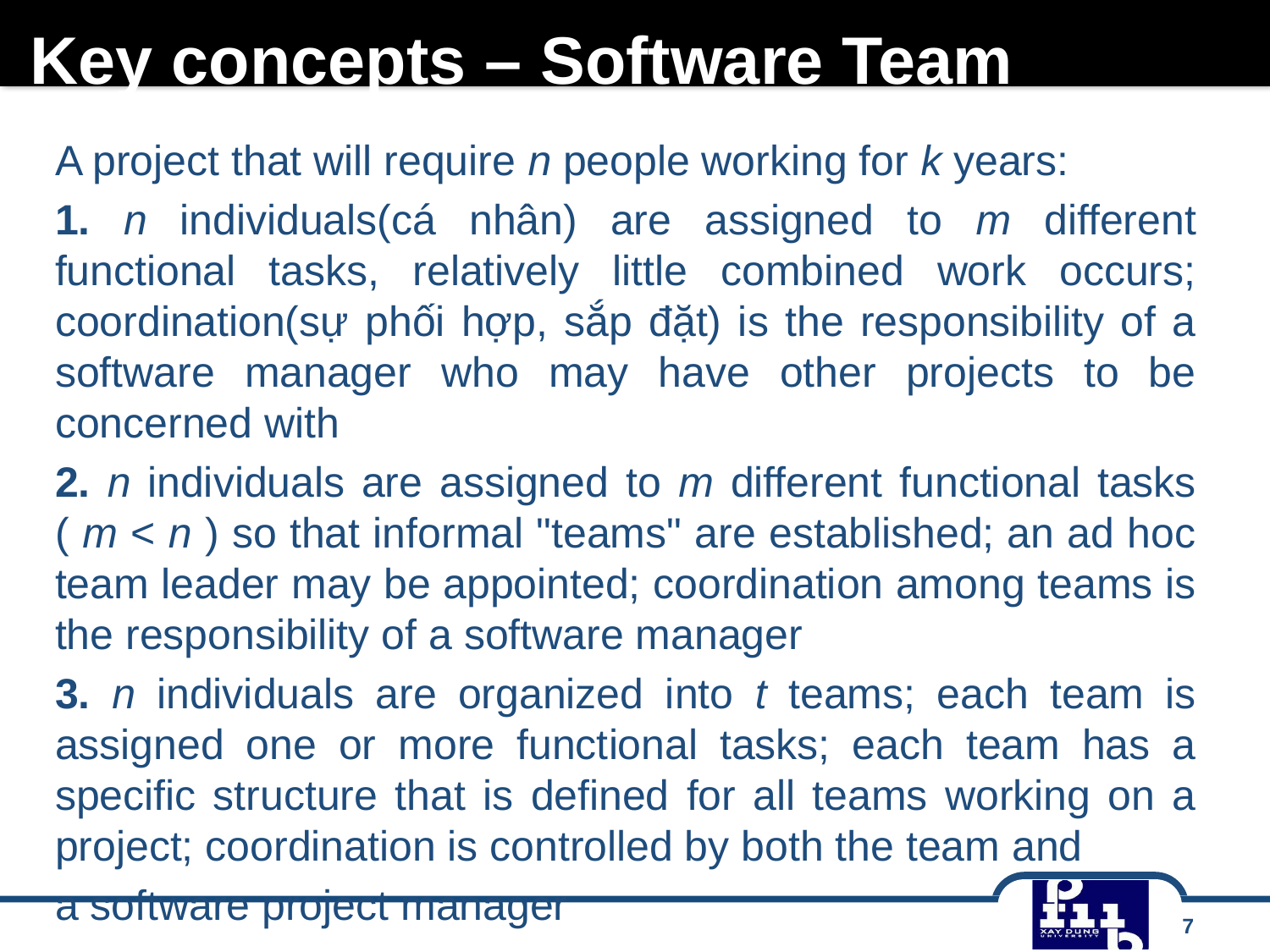

# Key concepts – Software Team
A project that will require n people working for k years:
1. n individuals(cá nhân) are assigned to m different functional tasks, relatively little combined work occurs; coordination(sự phối hợp, sắp đặt) is the responsibility of a software manager who may have other projects to be concerned with
2. n individuals are assigned to m different functional tasks ( m < n ) so that informal "teams" are established; an ad hoc team leader may be appointed; coordination among teams is the responsibility of a software manager
3. n individuals are organized into t teams; each team is assigned one or more functional tasks; each team has a specific structure that is defined for all teams working on a project; coordination is controlled by both the team and
a software project manager

7